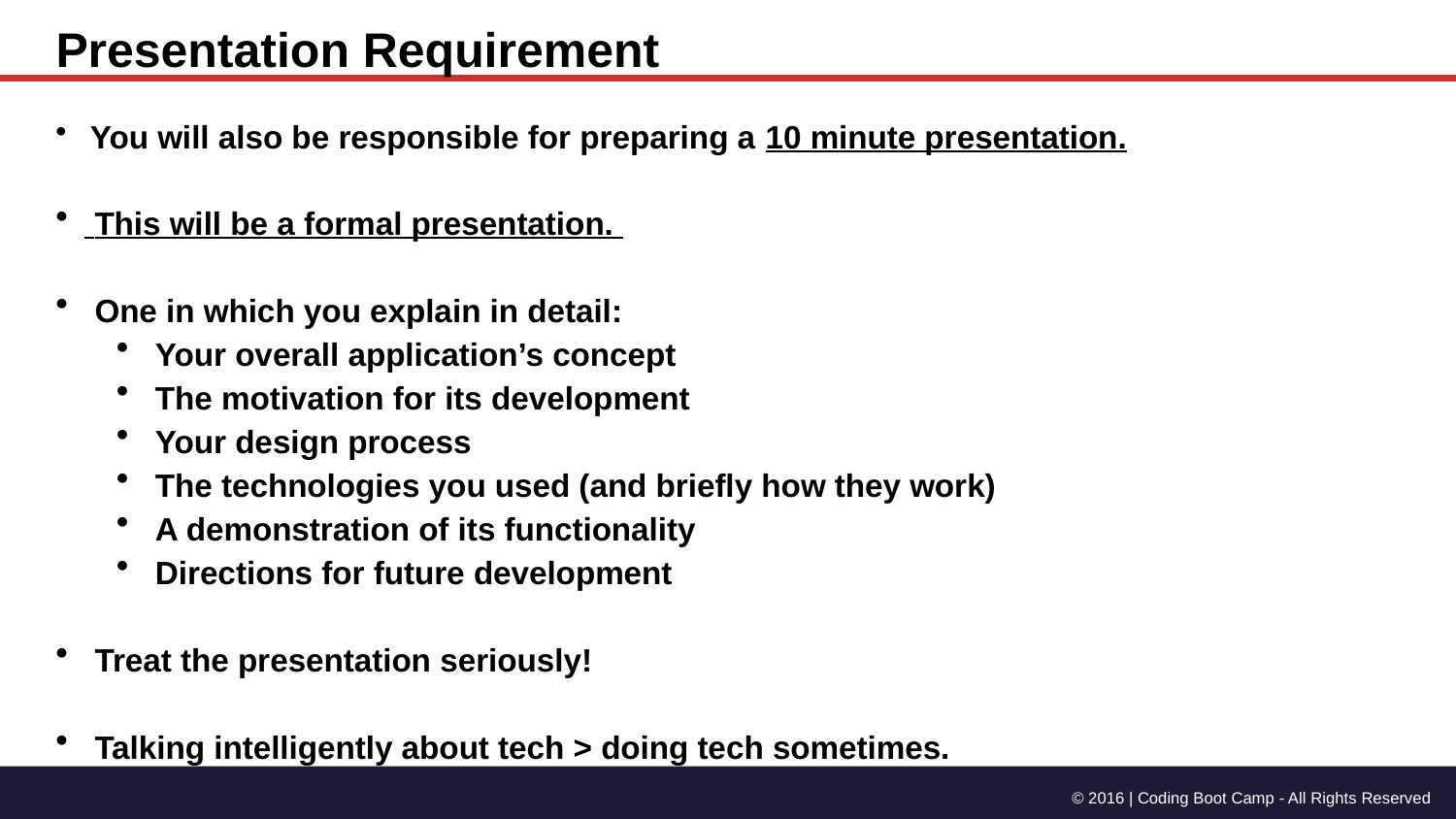

Presentation Requirement
 You will also be responsible for preparing a 10 minute presentation.

 This will be a formal presentation.

 One in which you explain in detail:
 Your overall application’s concept
 The motivation for its development
 Your design process
 The technologies you used (and briefly how they work)
 A demonstration of its functionality
 Directions for future development

 Treat the presentation seriously!

 Talking intelligently about tech > doing tech sometimes.